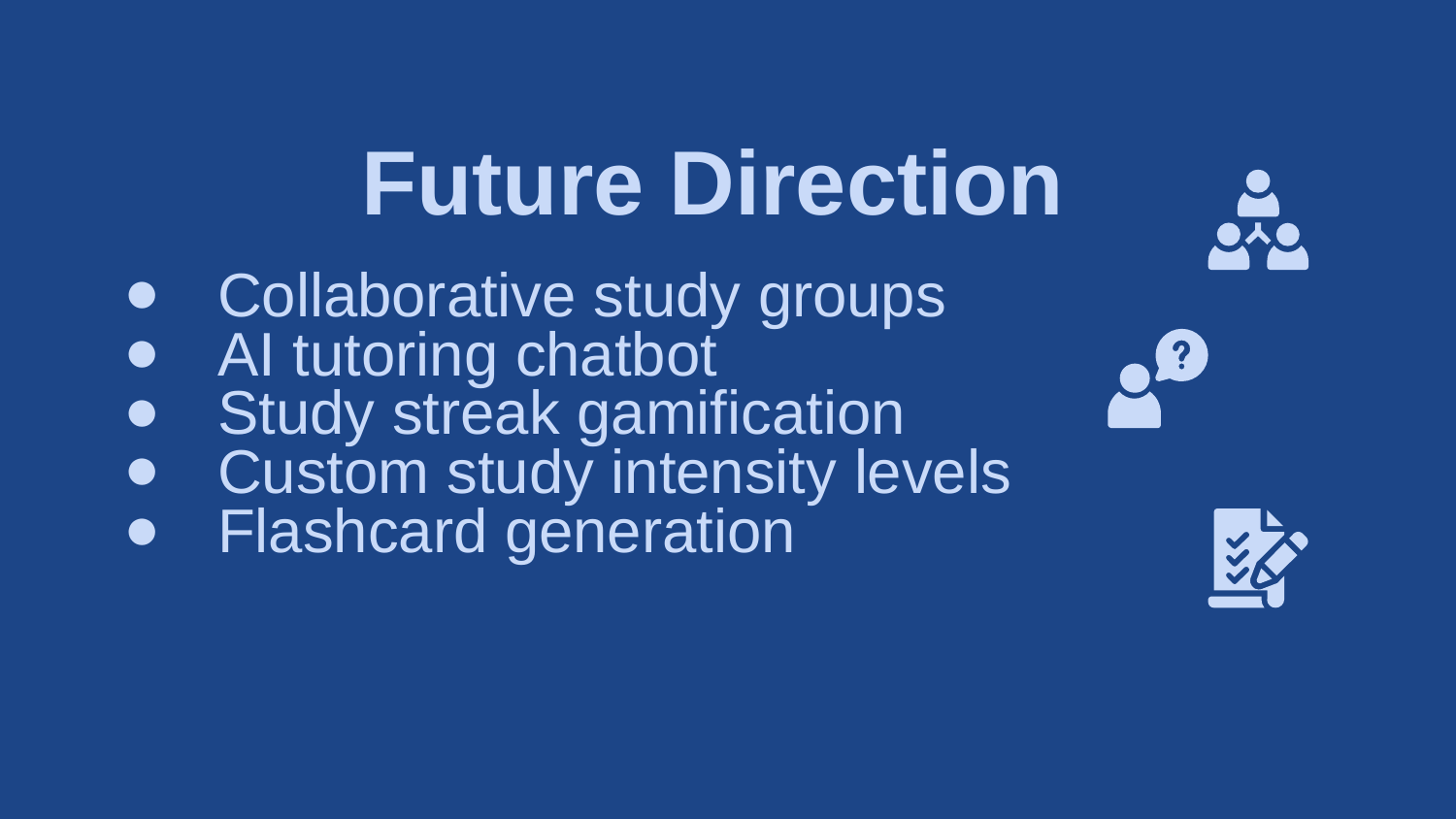

Future Direction

Collaborative study groups
AI tutoring chatbot
Study streak gamification
Custom study intensity levels
Flashcard generation